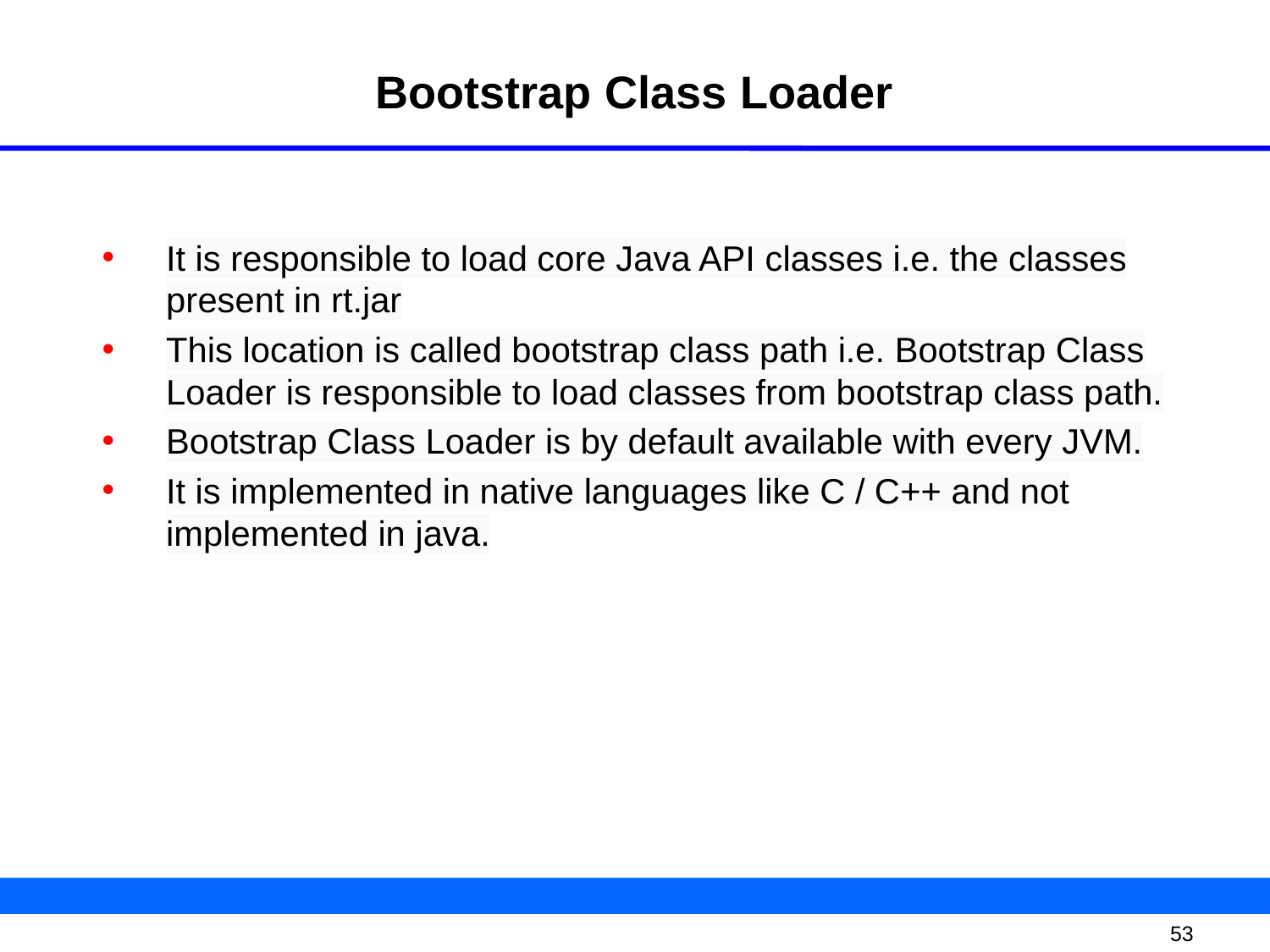

# Bootstrap Class Loader

It is responsible to load core Java API classes i.e. the classes present in rt.jar
This location is called bootstrap class path i.e. Bootstrap Class Loader is responsible to load classes from bootstrap class path.
Bootstrap Class Loader is by default available with every JVM.
It is implemented in native languages like C / C++ and not implemented in java.